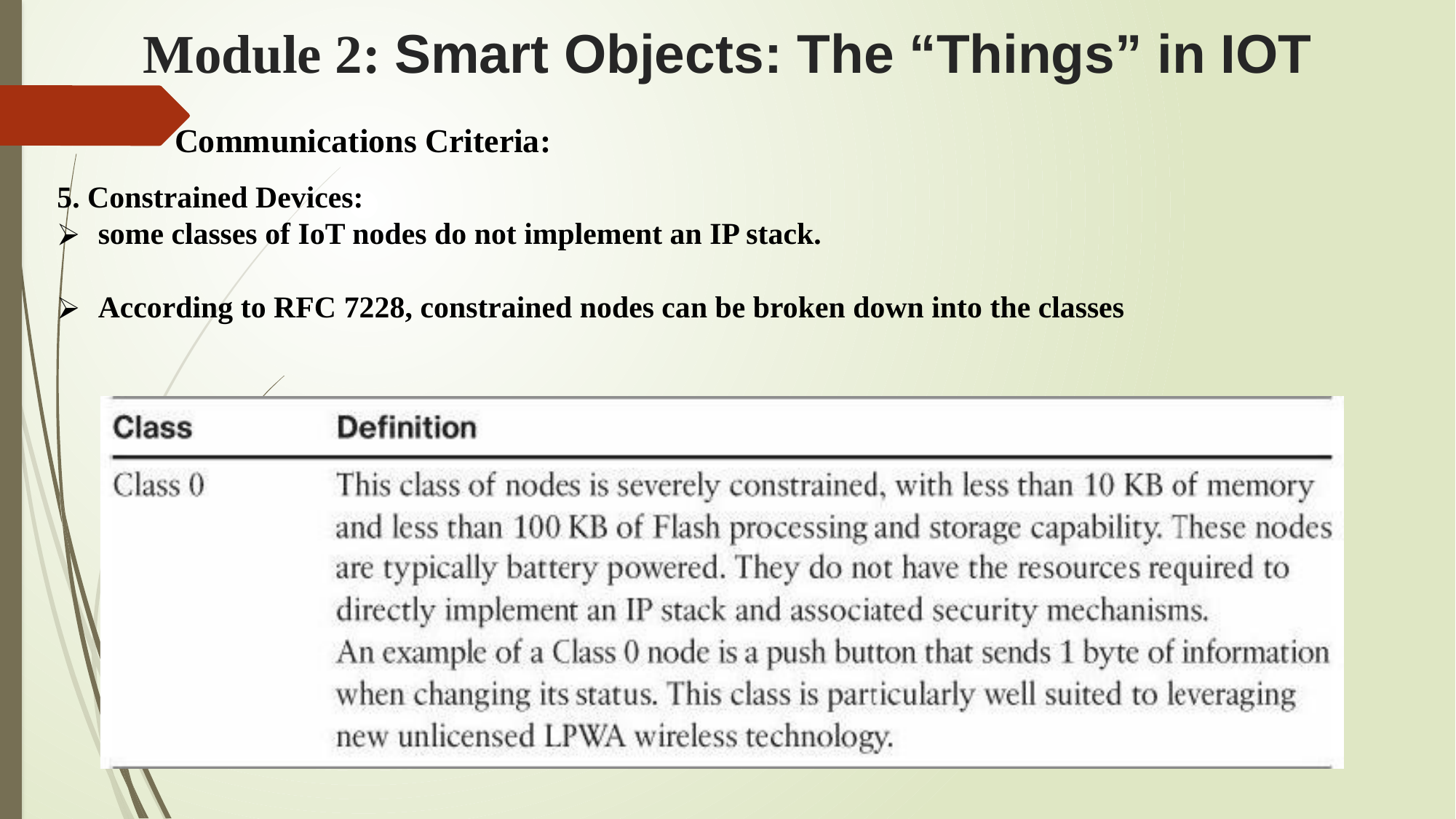

# Module 2: Smart Objects: The “Things” in IOT
 Communications Criteria:
5. Constrained Devices:
some classes of IoT nodes do not implement an IP stack.

According to RFC 7228, constrained nodes can be broken down into the classes